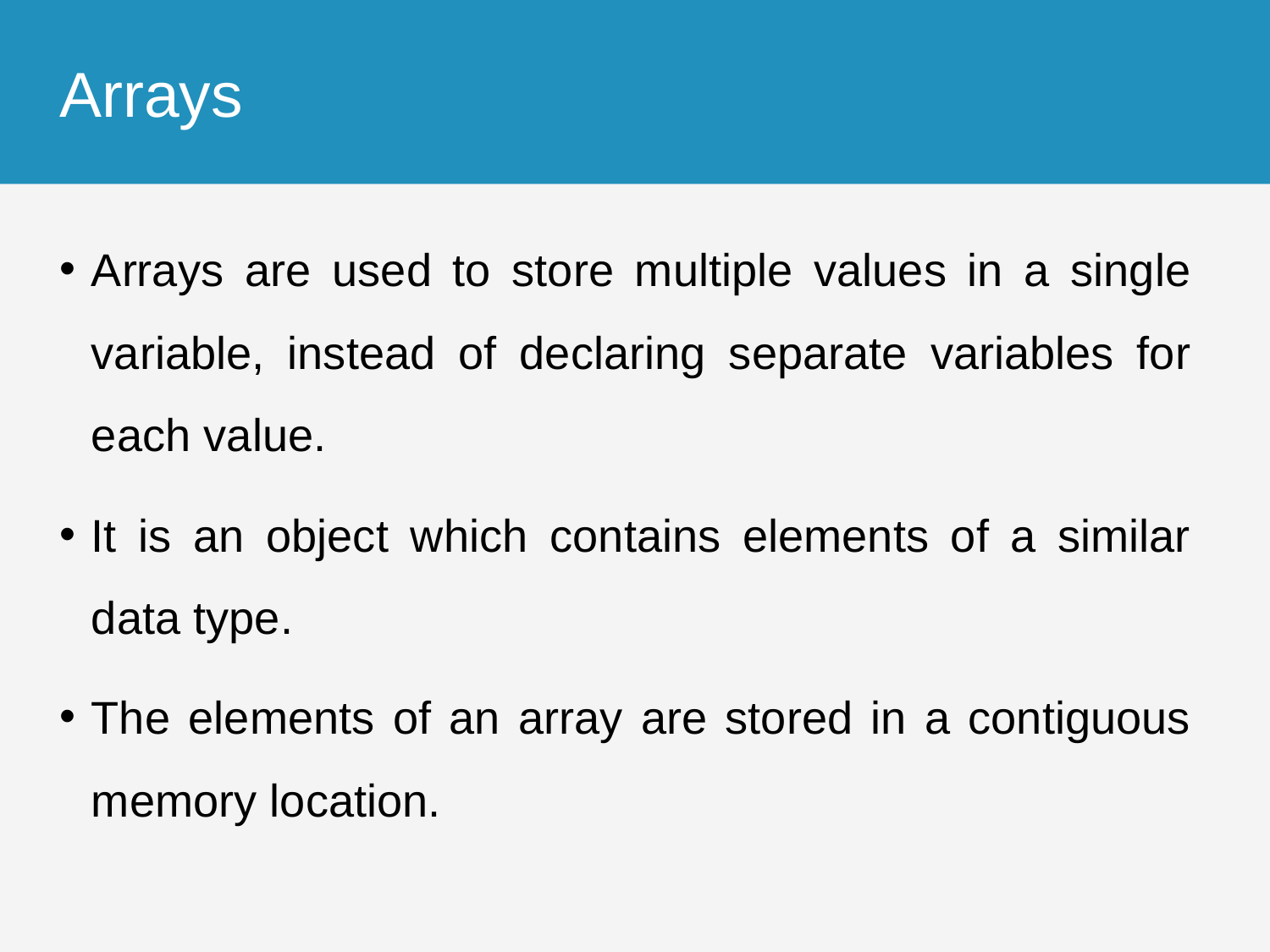

# Arrays
Arrays are used to store multiple values in a single variable, instead of declaring separate variables for each value.
It is an object which contains elements of a similar data type.
The elements of an array are stored in a contiguous memory location.